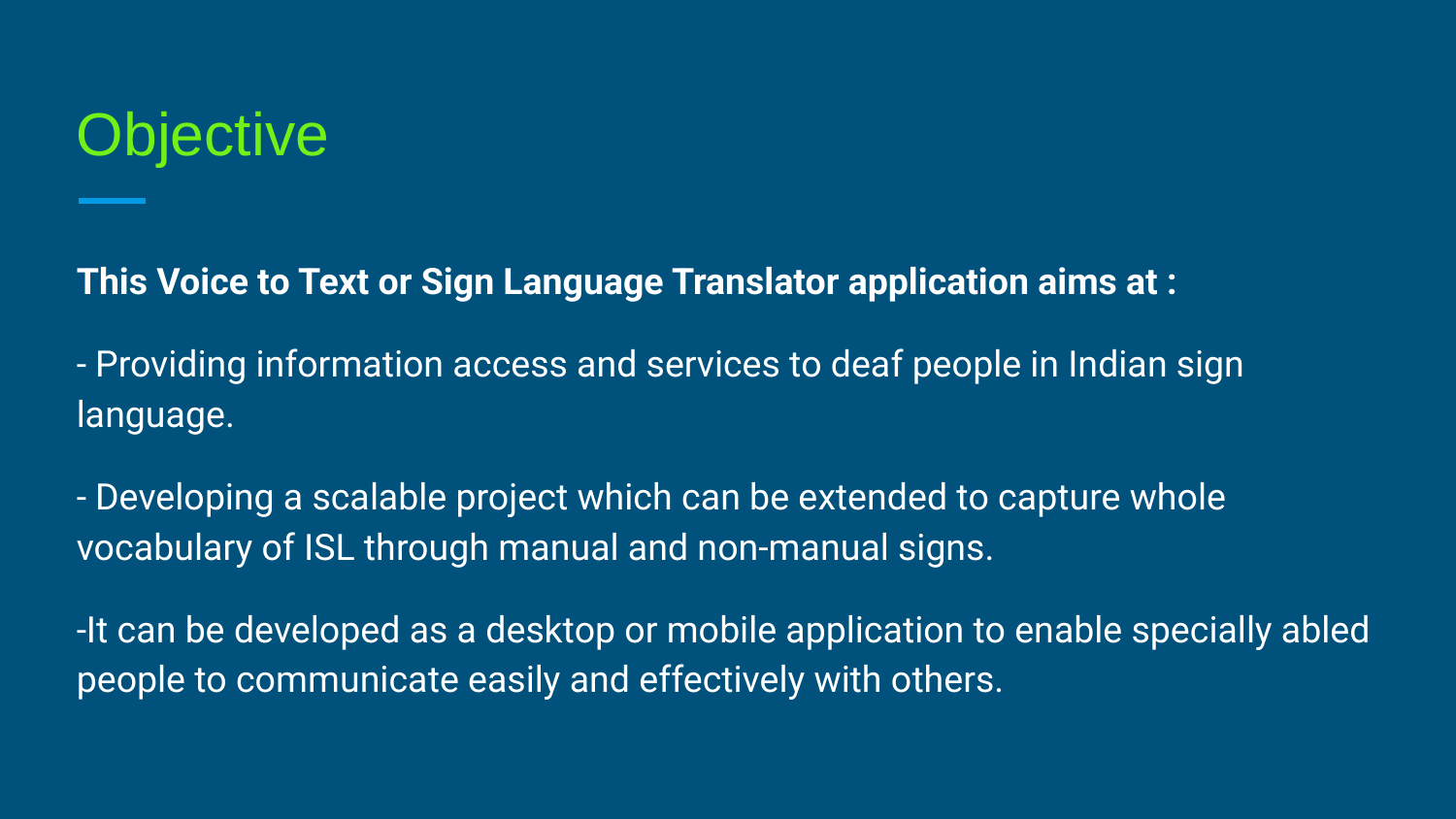

# Objective
This Voice to Text or Sign Language Translator application aims at :
- Providing information access and services to deaf people in Indian sign language.
- Developing a scalable project which can be extended to capture whole vocabulary of ISL through manual and non-manual signs.
-It can be developed as a desktop or mobile application to enable specially abled people to communicate easily and effectively with others.